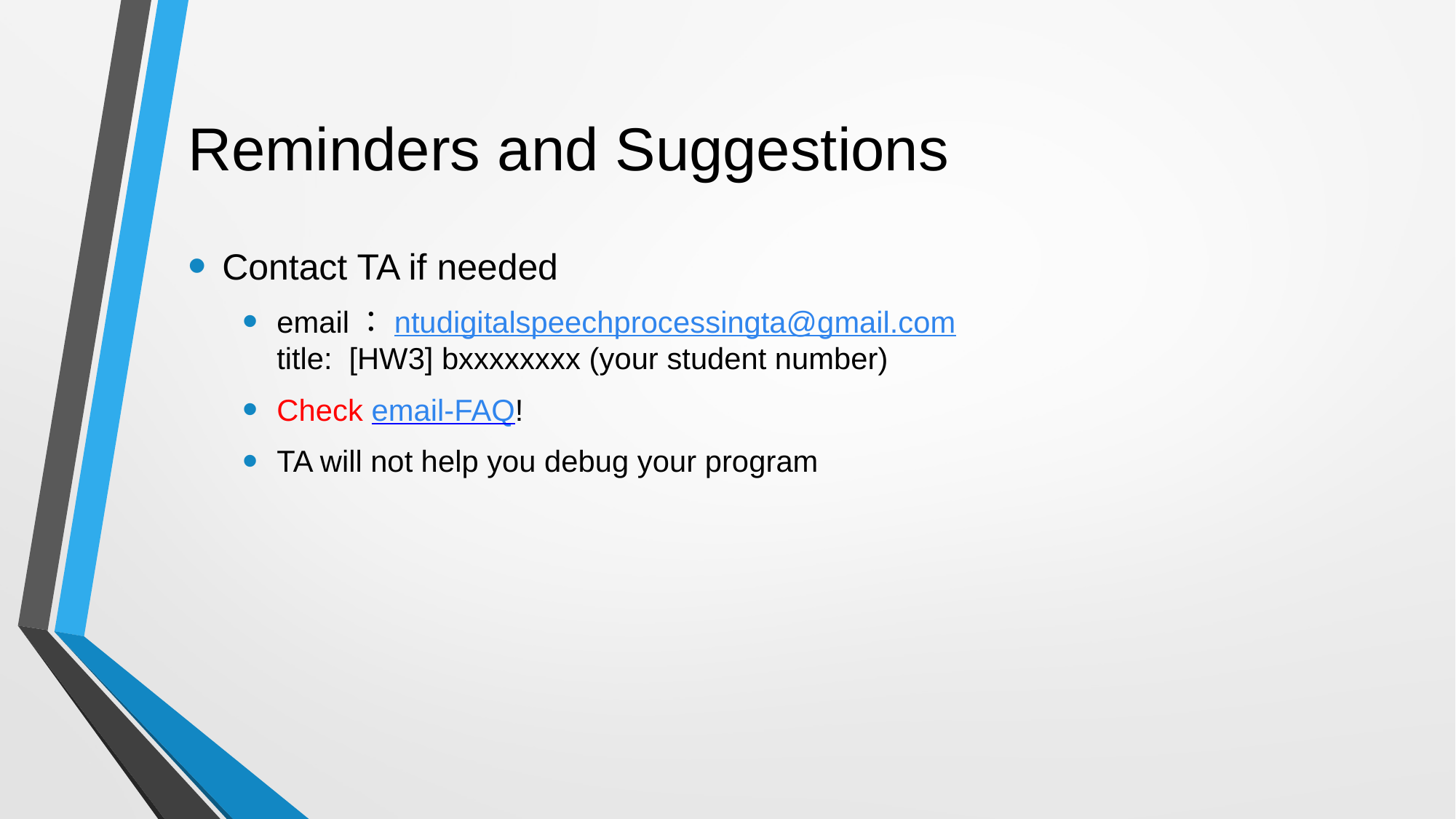

# Reminders and Suggestions
Contact TA if needed
email：ntudigitalspeechprocessingta@gmail.com
title:  [HW3] bxxxxxxxx (your student number)
Check email-FAQ!
TA will not help you debug your program